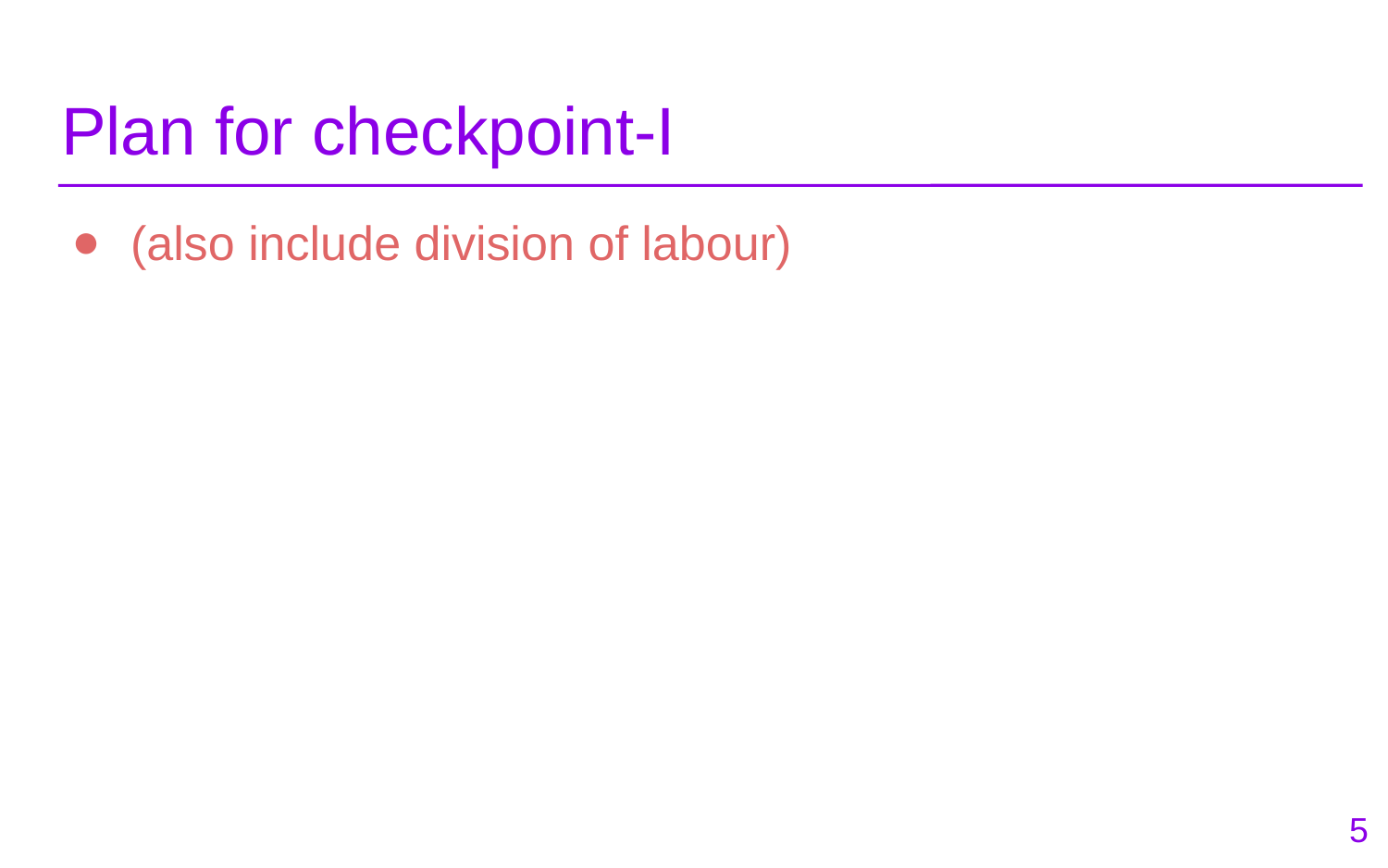

# Plan for checkpoint-I
(also include division of labour)
5